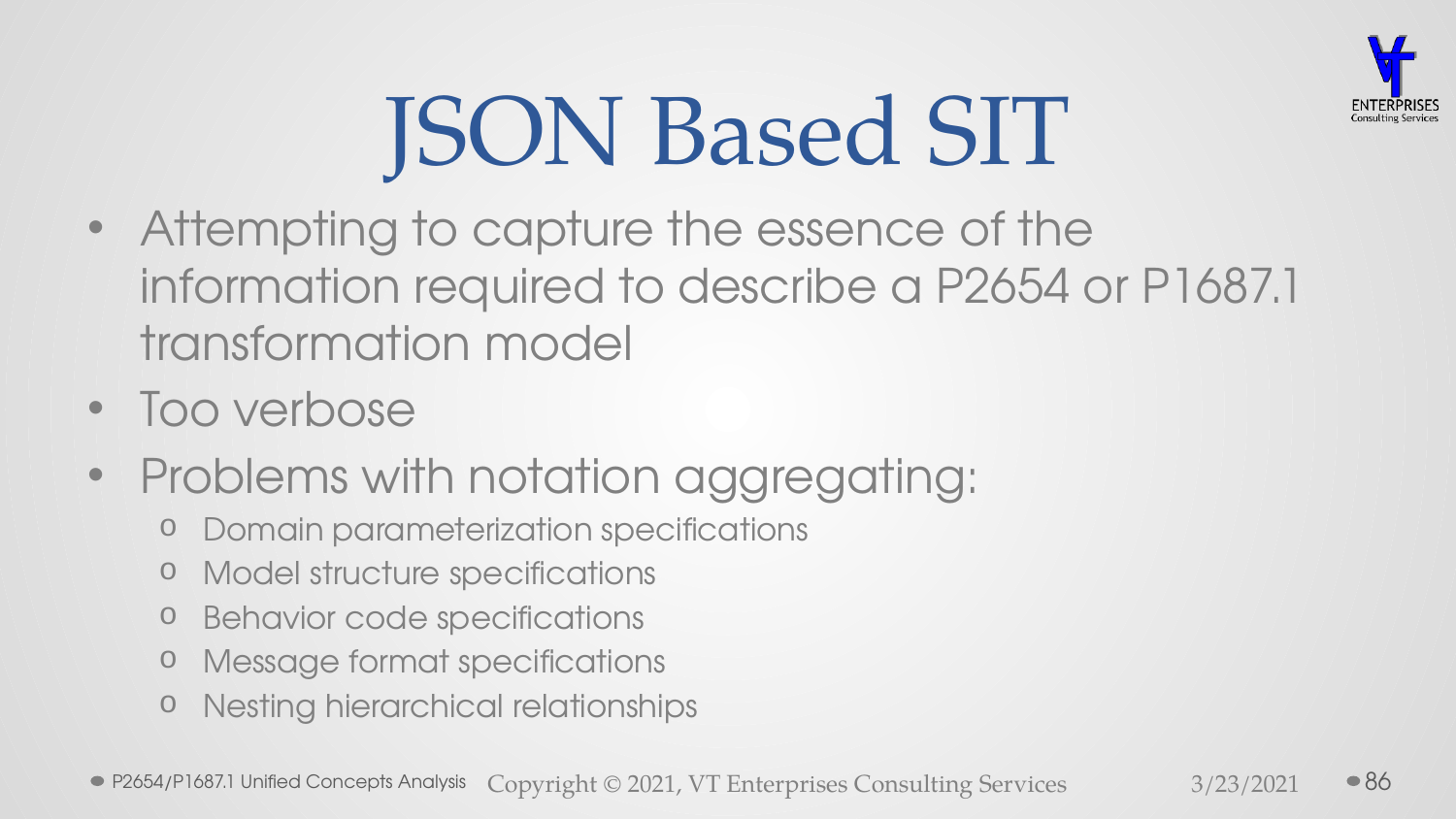

# JSON Based SIT
Attempting to capture the essence of the information required to describe a P2654 or P1687.1 transformation model
Too verbose
Problems with notation aggregating:
Domain parameterization specifications
Model structure specifications
Behavior code specifications
Message format specifications
Nesting hierarchical relationships
P2654/P1687.1 Unified Concepts Analysis
86
3/23/2021